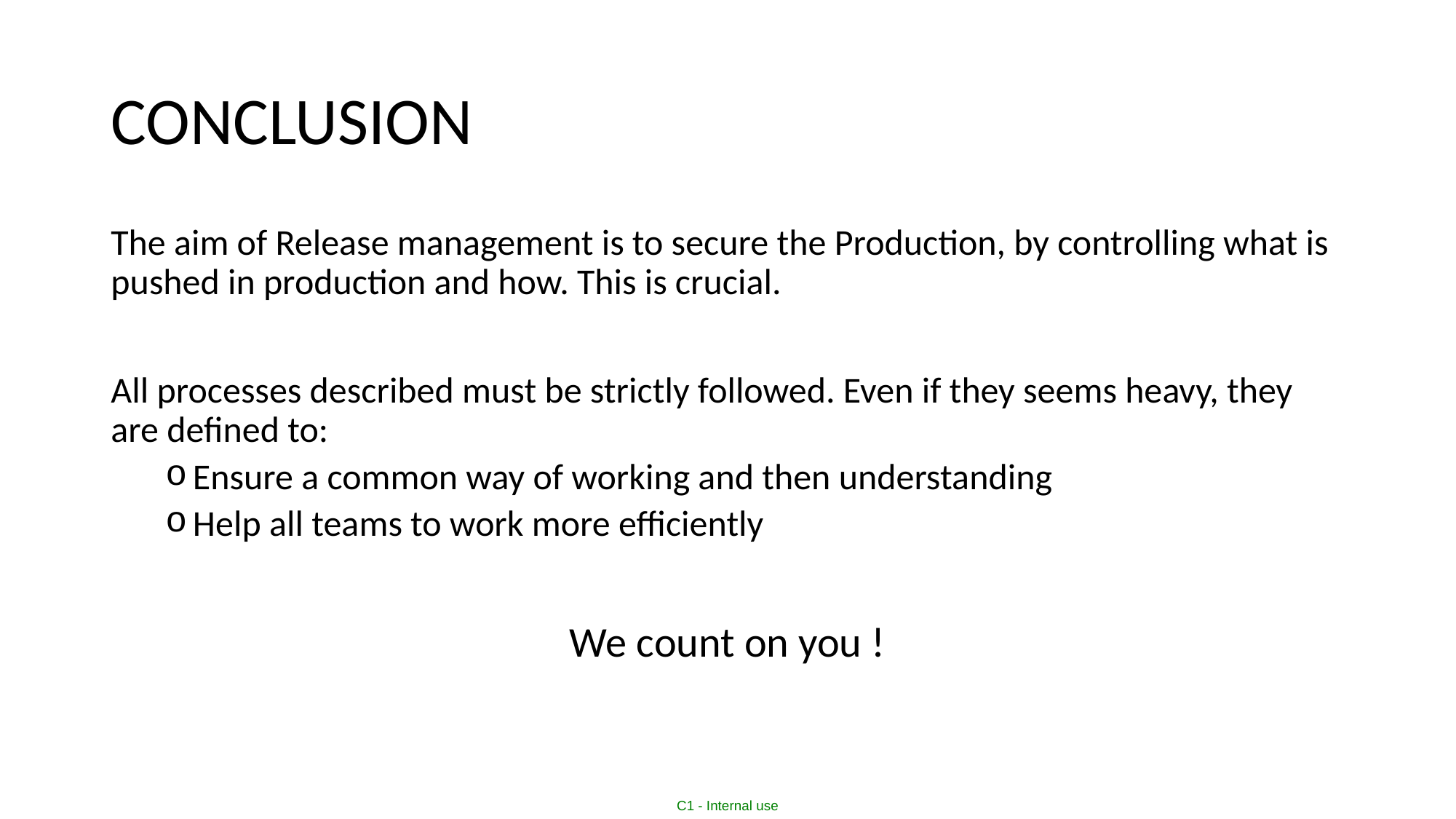

# CONCLUSION
The aim of Release management is to secure the Production, by controlling what is pushed in production and how. This is crucial.

All processes described must be strictly followed. Even if they seems heavy, they are defined to:
Ensure a common way of working and then understanding
Help all teams to work more efficiently

We count on you !